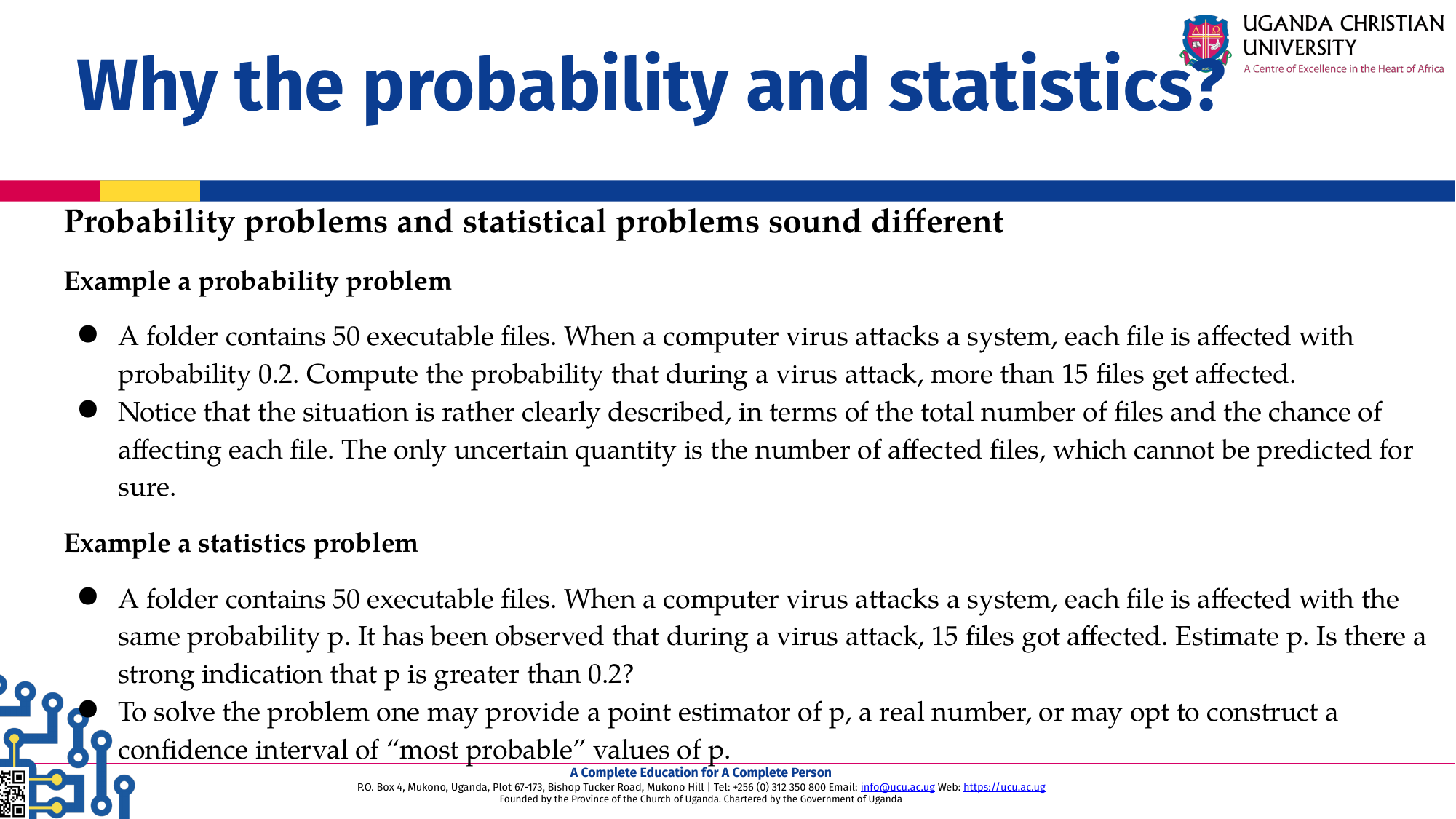

Why the probability and statistics?

Probability problems and statistical problems sound different
Example a probability problem
A folder contains 50 executable files. When a computer virus attacks a system, each file is affected with probability 0.2. Compute the probability that during a virus attack, more than 15 files get affected.
Notice that the situation is rather clearly described, in terms of the total number of files and the chance of affecting each file. The only uncertain quantity is the number of affected files, which cannot be predicted for sure.
Example a statistics problem
A folder contains 50 executable files. When a computer virus attacks a system, each file is affected with the same probability p. It has been observed that during a virus attack, 15 files got affected. Estimate p. Is there a strong indication that p is greater than 0.2?
To solve the problem one may provide a point estimator of p, a real number, or may opt to construct a confidence interval of “most probable” values of p.